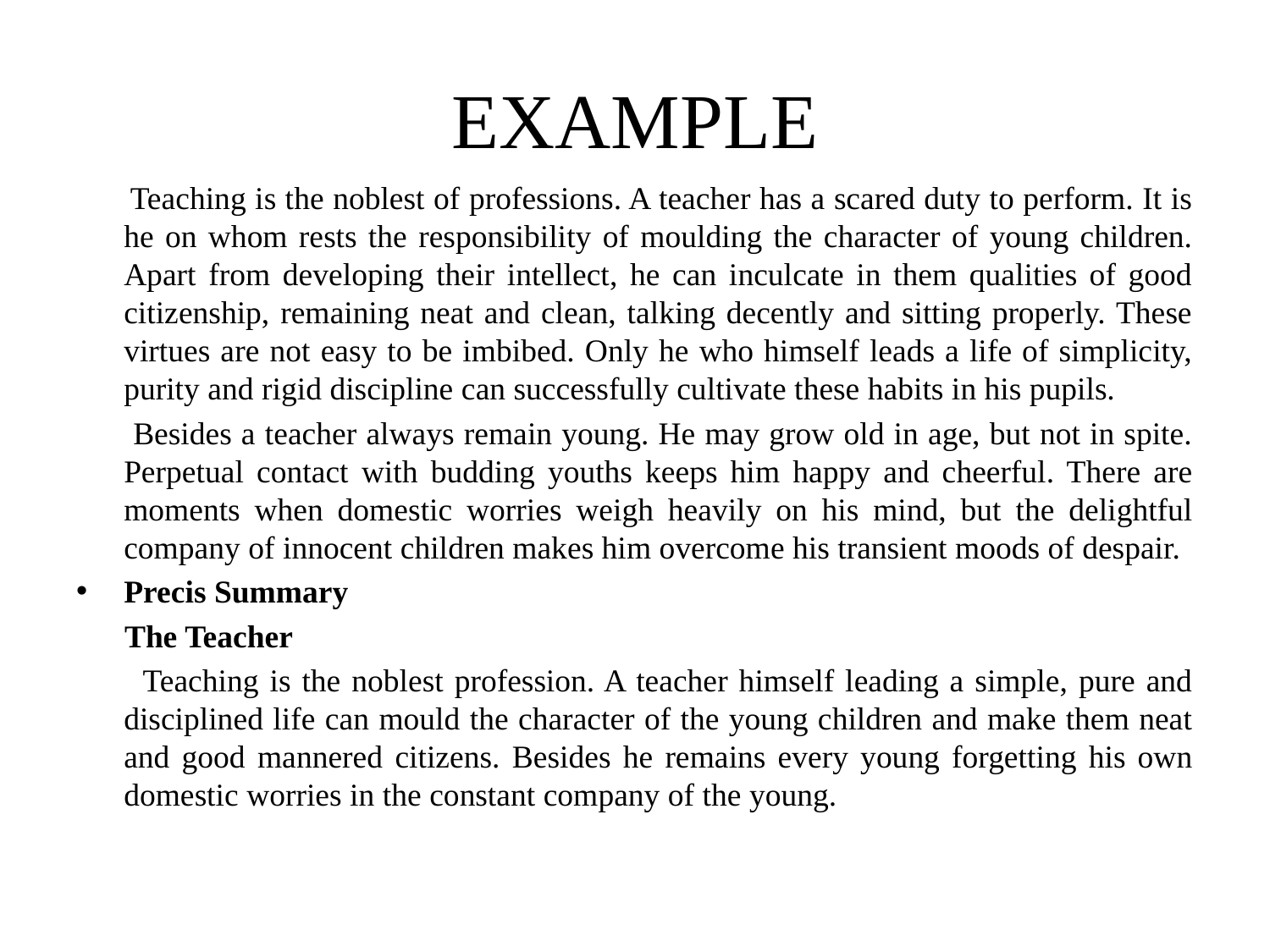

# EXAMPLE
      Teaching is the noblest of professions. A teacher has a scared duty to perform. It is he on whom rests the responsibility of moulding the character of young children. Apart from developing their intellect, he can inculcate in them qualities of good citizenship, remaining neat and clean, talking decently and sitting properly. These virtues are not easy to be imbibed. Only he who himself leads a life of simplicity, purity and rigid discipline can successfully cultivate these habits in his pupils.
      Besides a teacher always remain young. He may grow old in age, but not in spite. Perpetual contact with budding youths keeps him happy and cheerful. There are moments when domestic worries weigh heavily on his mind, but the delightful company of innocent children makes him overcome his transient moods of despair.
Precis Summary
      The Teacher
      Teaching is the noblest profession. A teacher himself leading a simple, pure and disciplined life can mould the character of the young children and make them neat and good mannered citizens. Besides he remains every young forgetting his own domestic worries in the constant company of the young.